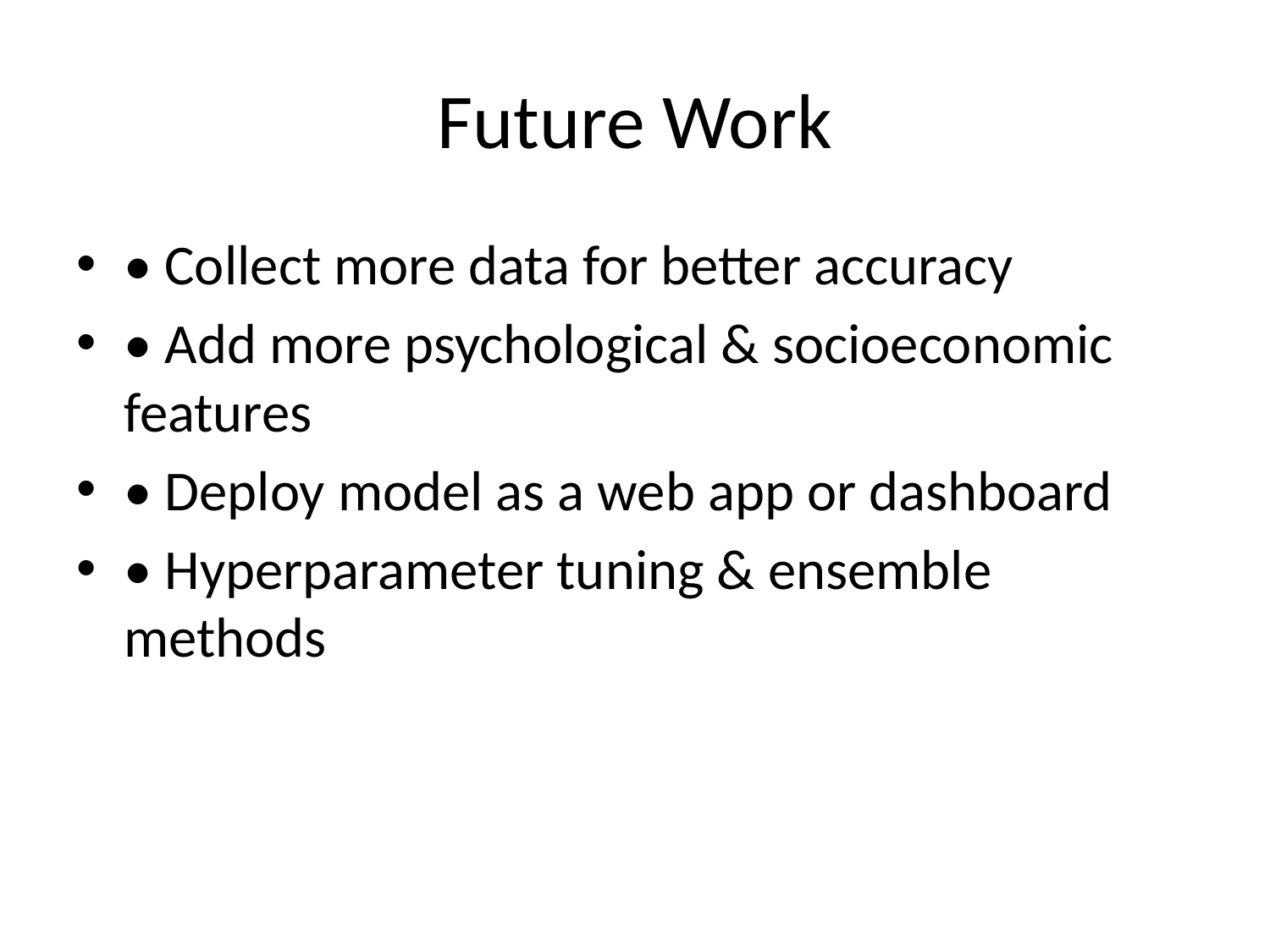

# Future Work
• Collect more data for better accuracy
• Add more psychological & socioeconomic features
• Deploy model as a web app or dashboard
• Hyperparameter tuning & ensemble methods